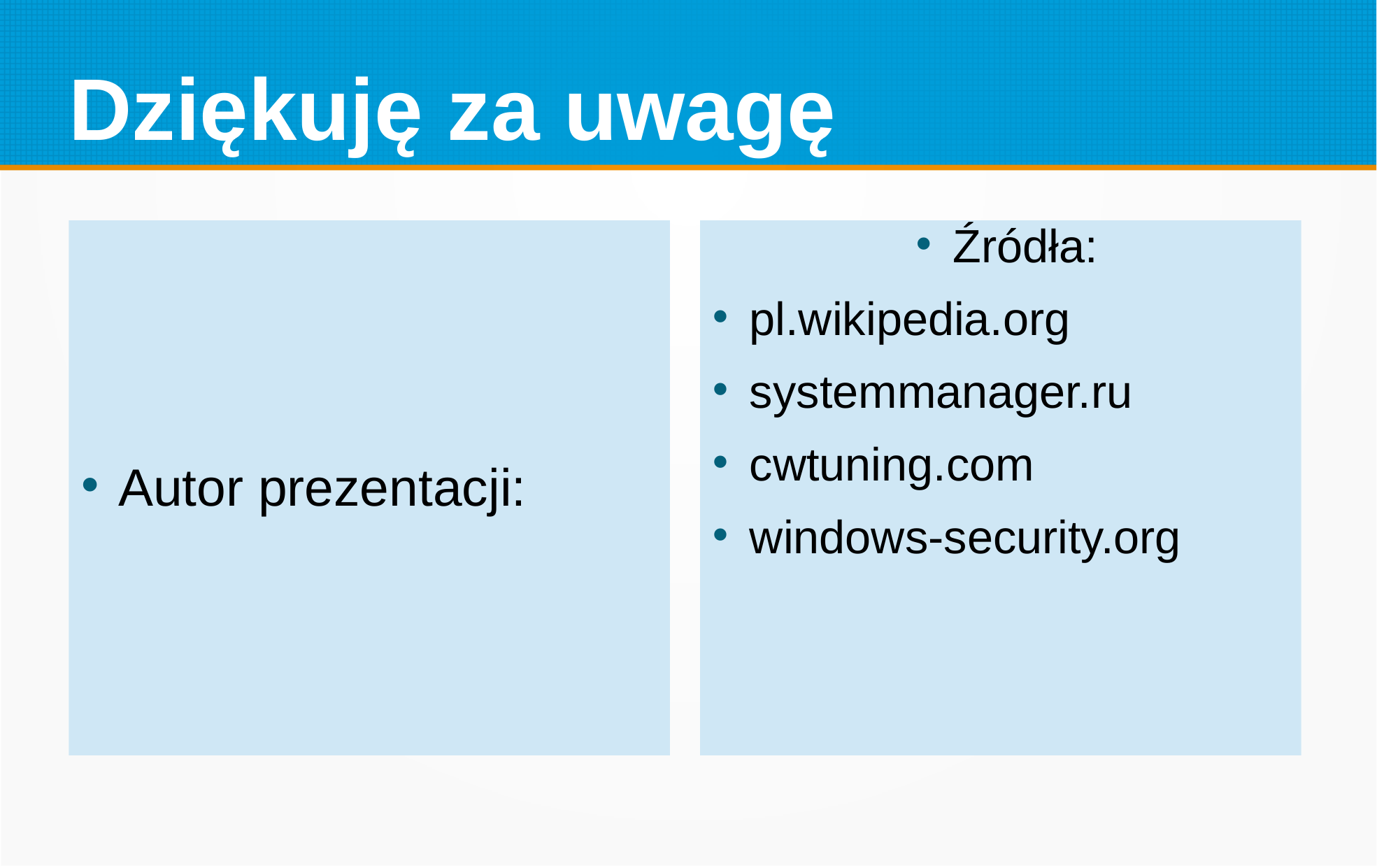

Dziękuję za uwagę
Autor prezentacji:
Źródła:
pl.wikipedia.org
systemmanager.ru
cwtuning.com
windows-security.org